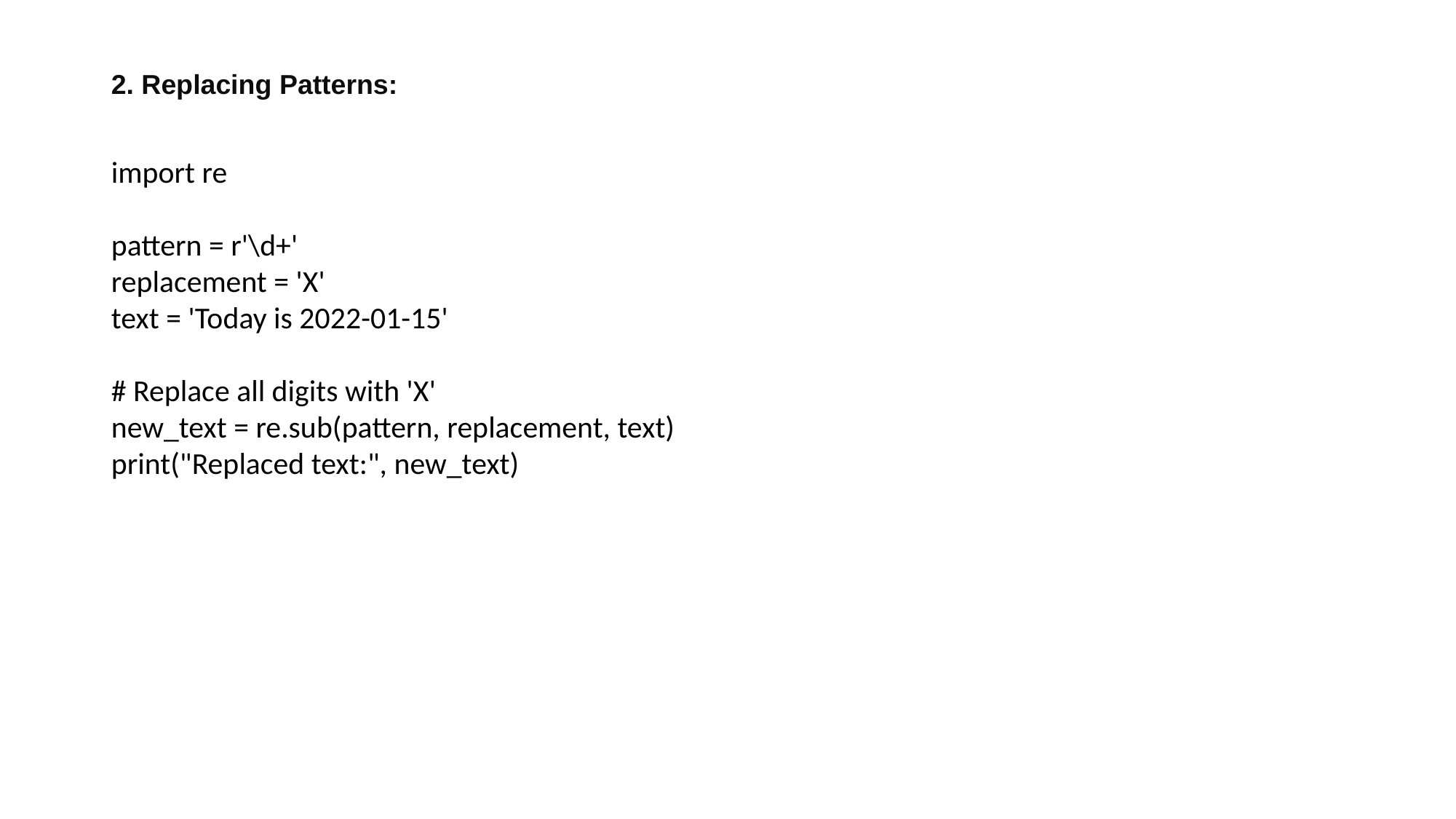

2. Replacing Patterns:
import re

pattern = r'\d+'
replacement = 'X'
text = 'Today is 2022-01-15'

# Replace all digits with 'X'
new_text = re.sub(pattern, replacement, text)
print("Replaced text:", new_text)